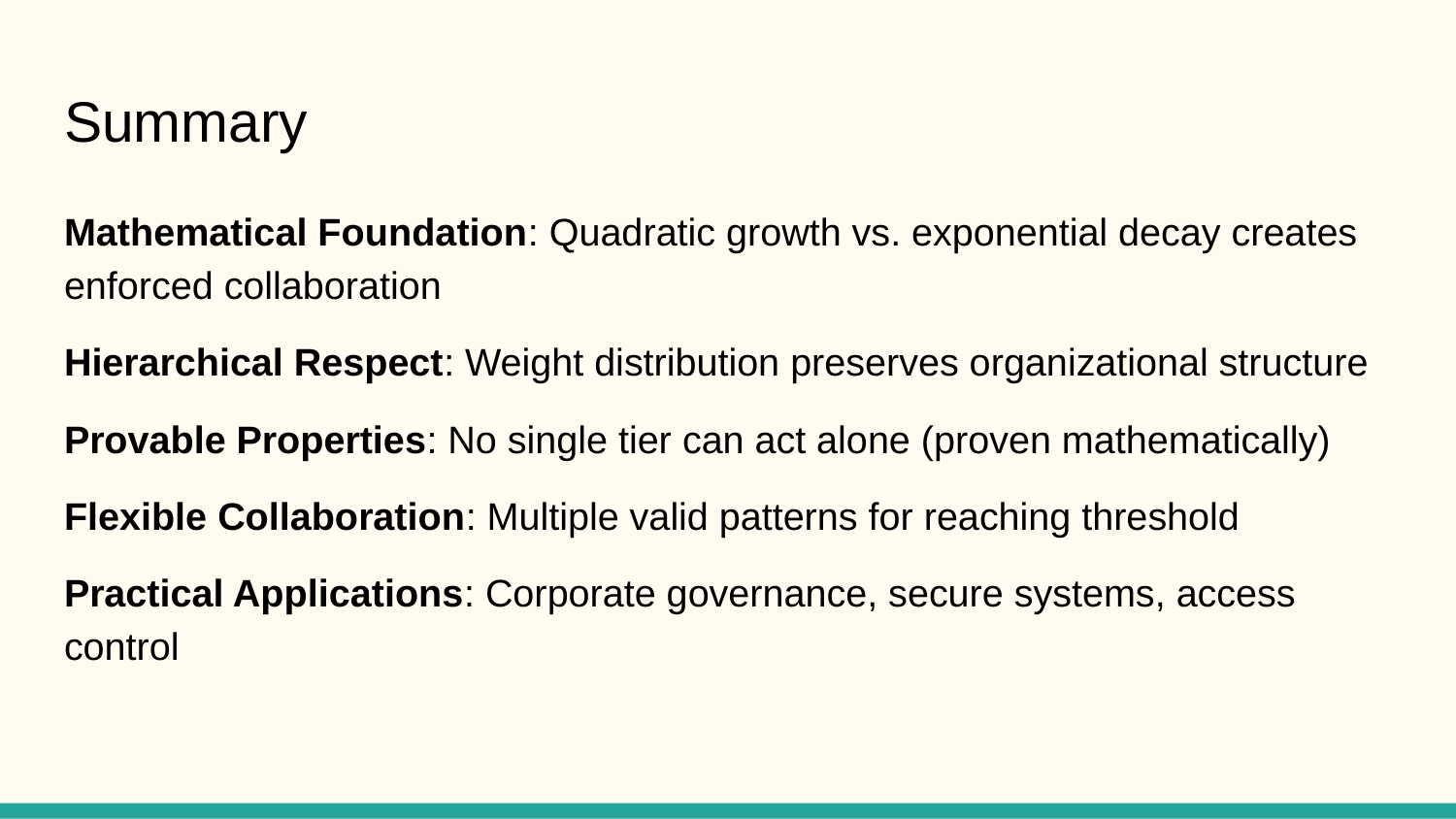

# Summary
Mathematical Foundation: Quadratic growth vs. exponential decay creates enforced collaboration
Hierarchical Respect: Weight distribution preserves organizational structure
Provable Properties: No single tier can act alone (proven mathematically)
Flexible Collaboration: Multiple valid patterns for reaching threshold
Practical Applications: Corporate governance, secure systems, access control